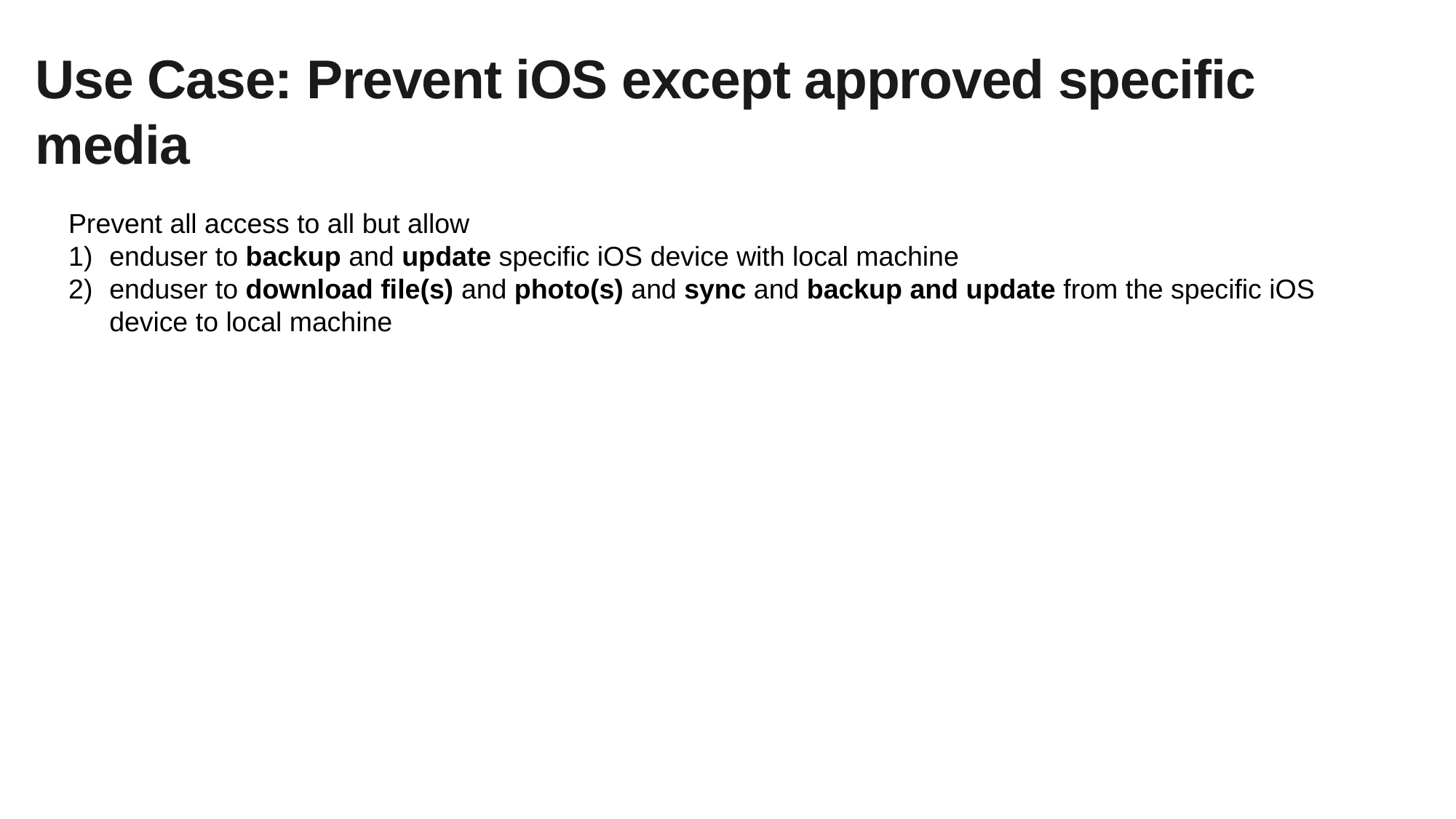

Use Case: Prevent iOS except approved specific media
Prevent all access to all but allow
enduser to backup and update specific iOS device with local machine
enduser to download file(s) and photo(s) and sync and backup and update from the specific iOS device to local machine